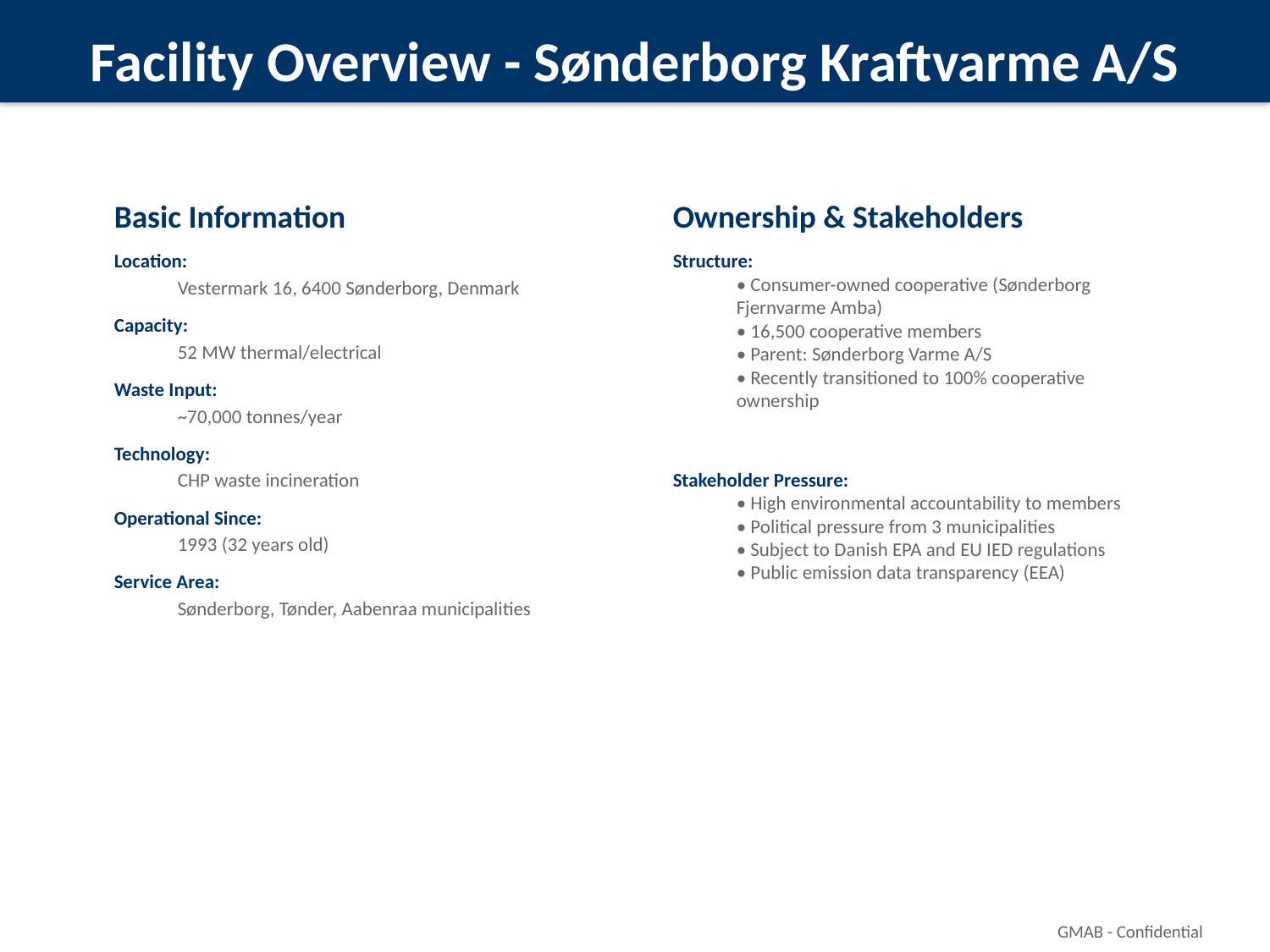

Facility Overview - Sønderborg Kraftvarme A/S

Basic Information
Location:
Vestermark 16, 6400 Sønderborg, Denmark
Capacity:
52 MW thermal/electrical
Waste Input:
~70,000 tonnes/year
Technology:
CHP waste incineration
Operational Since:
1993 (32 years old)
Service Area:
Sønderborg, Tønder, Aabenraa municipalities

Ownership & Stakeholders
Structure:
• Consumer-owned cooperative (Sønderborg Fjernvarme Amba)
• 16,500 cooperative members
• Parent: Sønderborg Varme A/S
• Recently transitioned to 100% cooperative ownership

Stakeholder Pressure:
• High environmental accountability to members
• Political pressure from 3 municipalities
• Subject to Danish EPA and EU IED regulations
• Public emission data transparency (EEA)
GMAB - Confidential